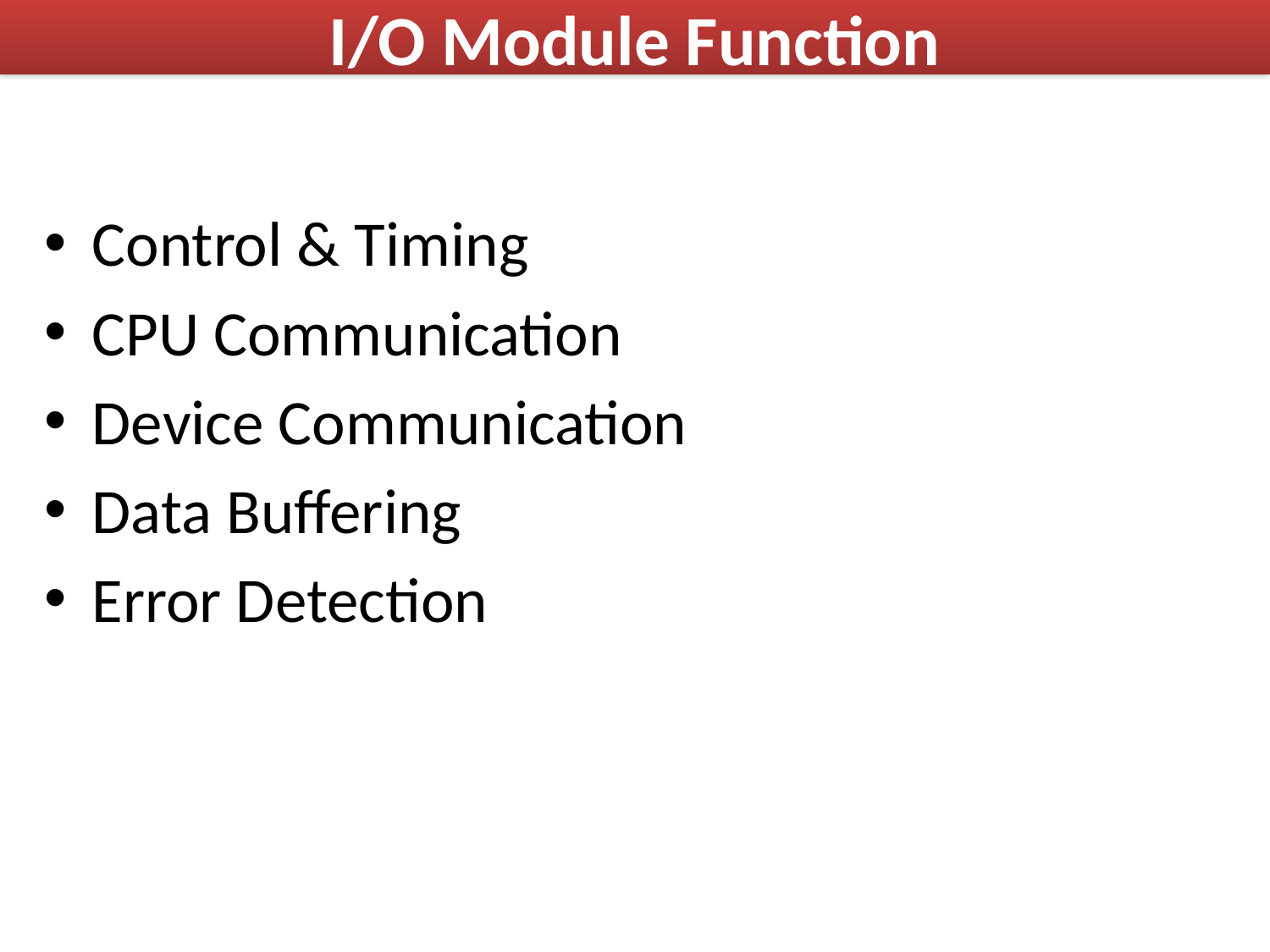

# I/O Module Function

Control & Timing
CPU Communication
Device Communication
Data Buffering
Error Detection